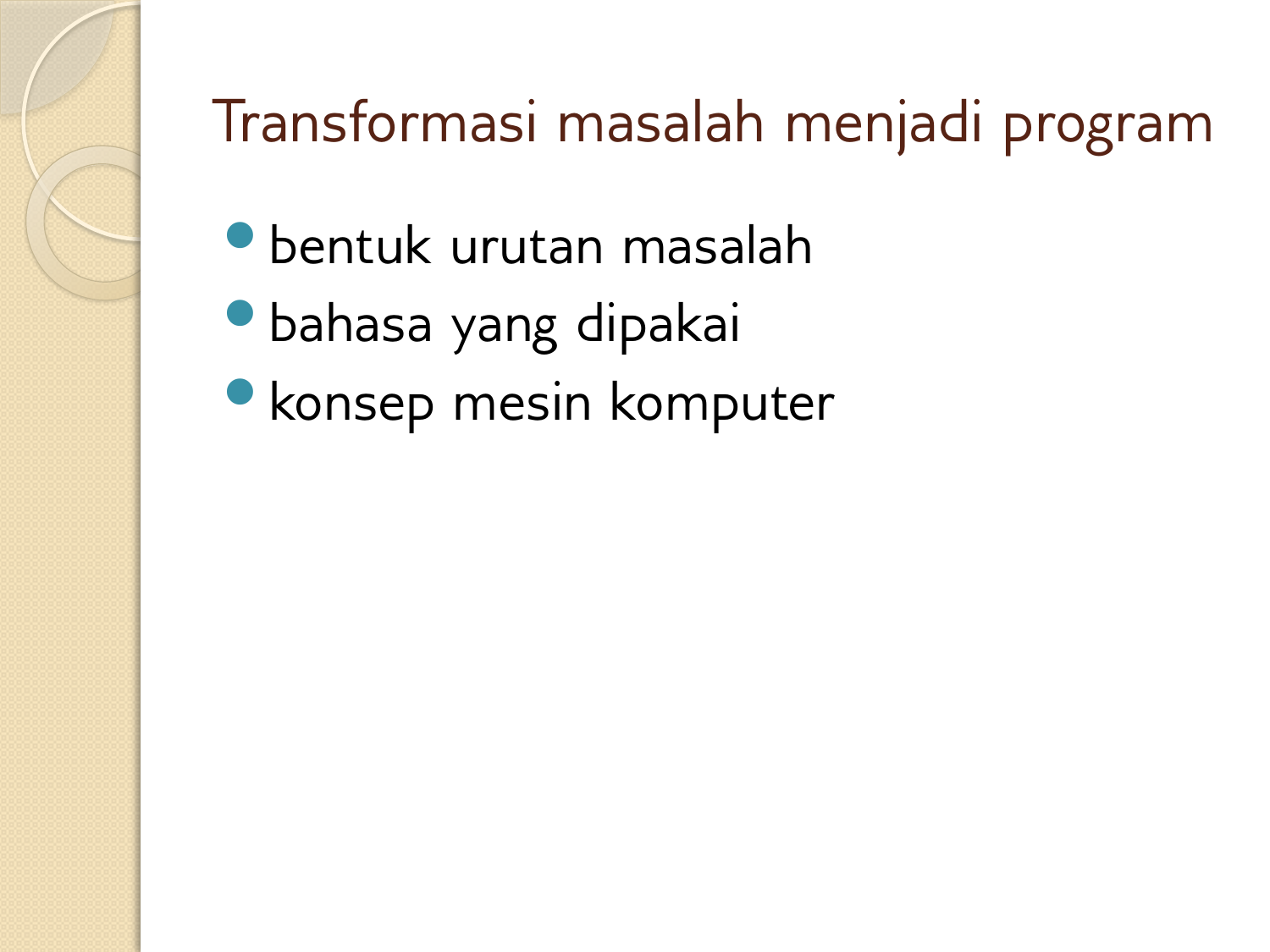

# Transformasi masalah menjadi program
bentuk urutan masalah
bahasa yang dipakai
konsep mesin komputer